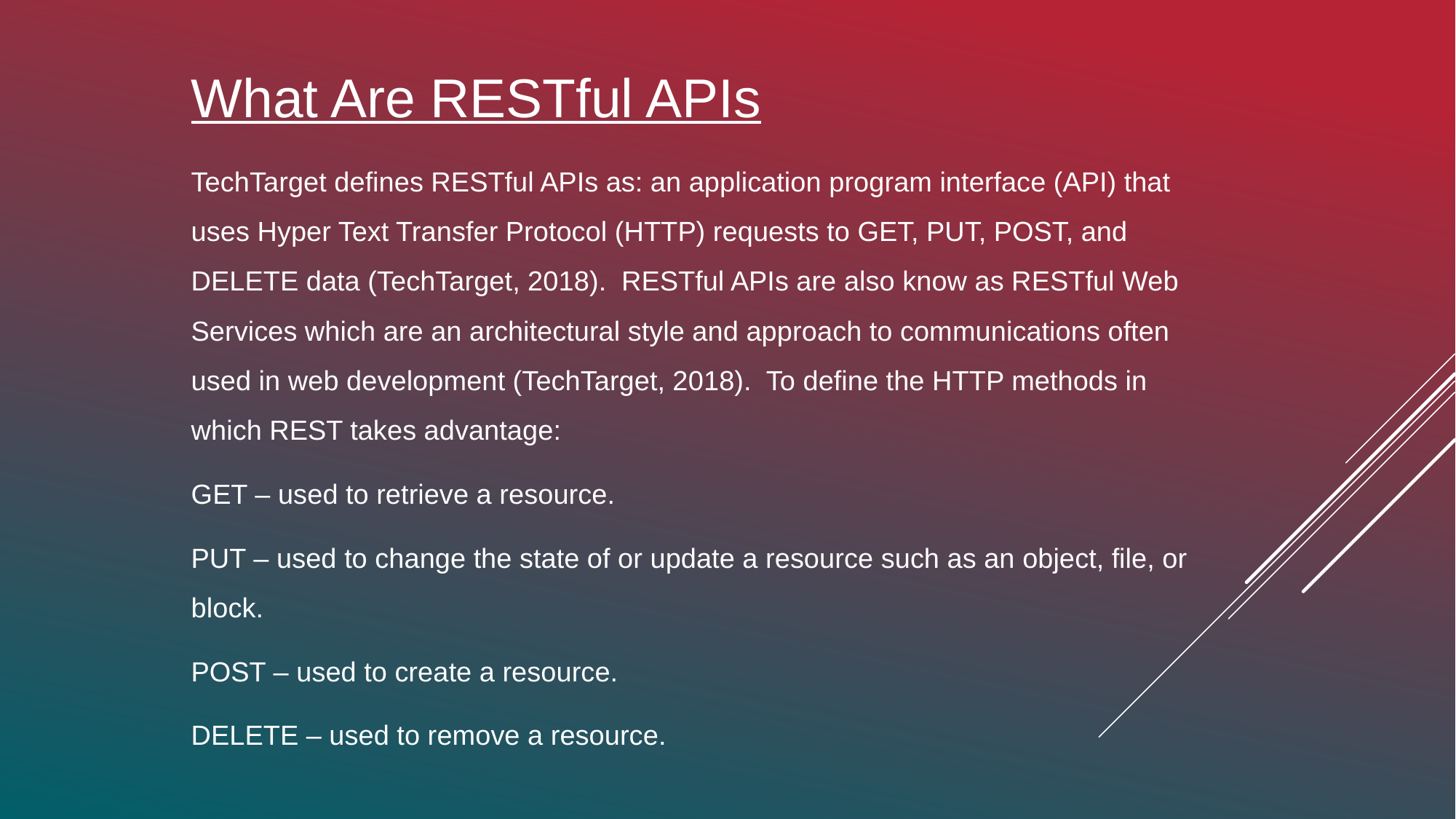

What Are RESTful APIs
TechTarget defines RESTful APIs as: an application program interface (API) that uses Hyper Text Transfer Protocol (HTTP) requests to GET, PUT, POST, and DELETE data (TechTarget, 2018).  RESTful APIs are also know as RESTful Web Services which are an architectural style and approach to communications often used in web development (TechTarget, 2018).  To define the HTTP methods in which REST takes advantage:
GET – used to retrieve a resource.
PUT – used to change the state of or update a resource such as an object, file, or block.
POST – used to create a resource.
DELETE – used to remove a resource.